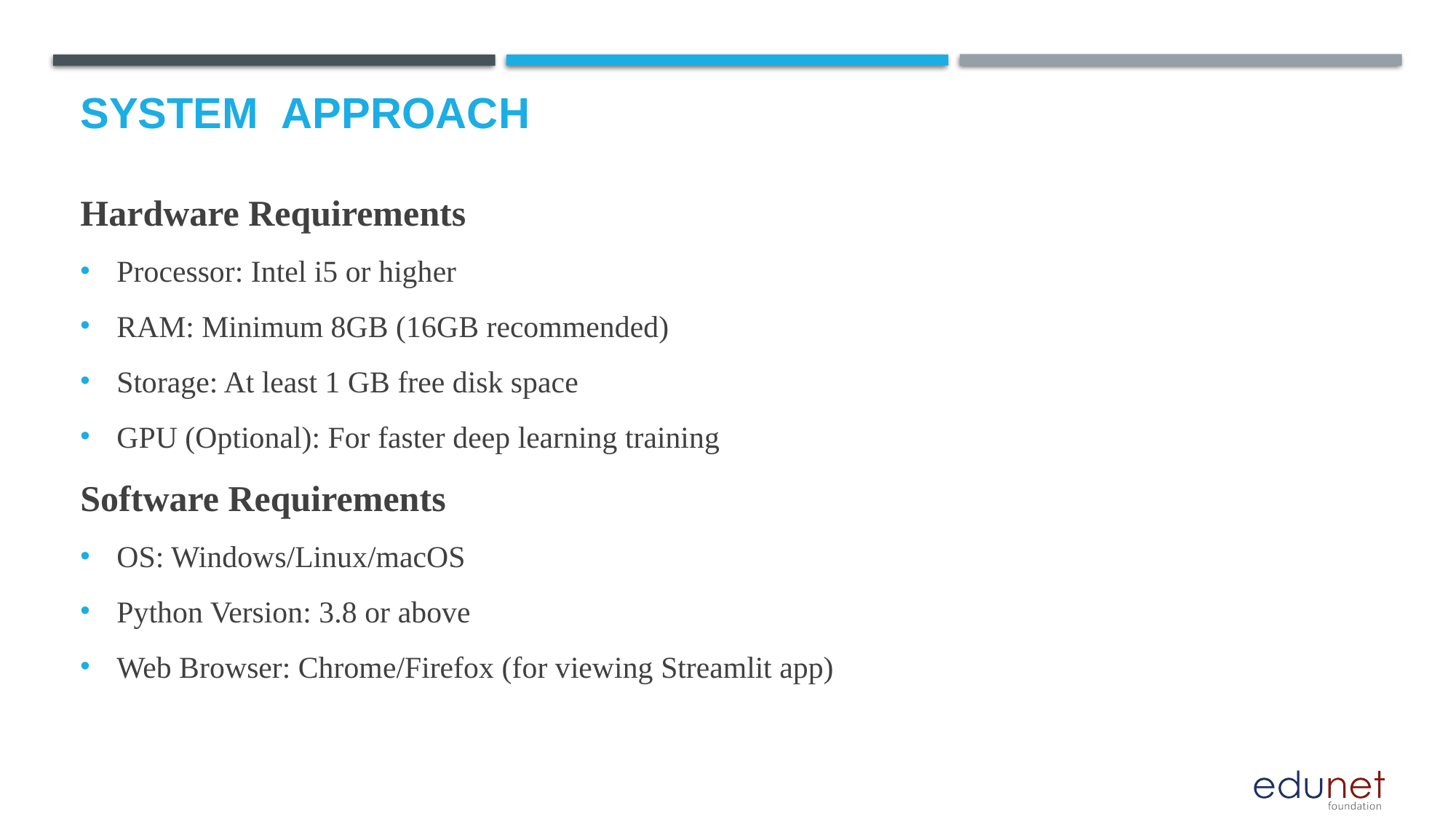

# System  Approach
Hardware Requirements
Processor: Intel i5 or higher
RAM: Minimum 8GB (16GB recommended)
Storage: At least 1 GB free disk space
GPU (Optional): For faster deep learning training
Software Requirements
OS: Windows/Linux/macOS
Python Version: 3.8 or above
Web Browser: Chrome/Firefox (for viewing Streamlit app)